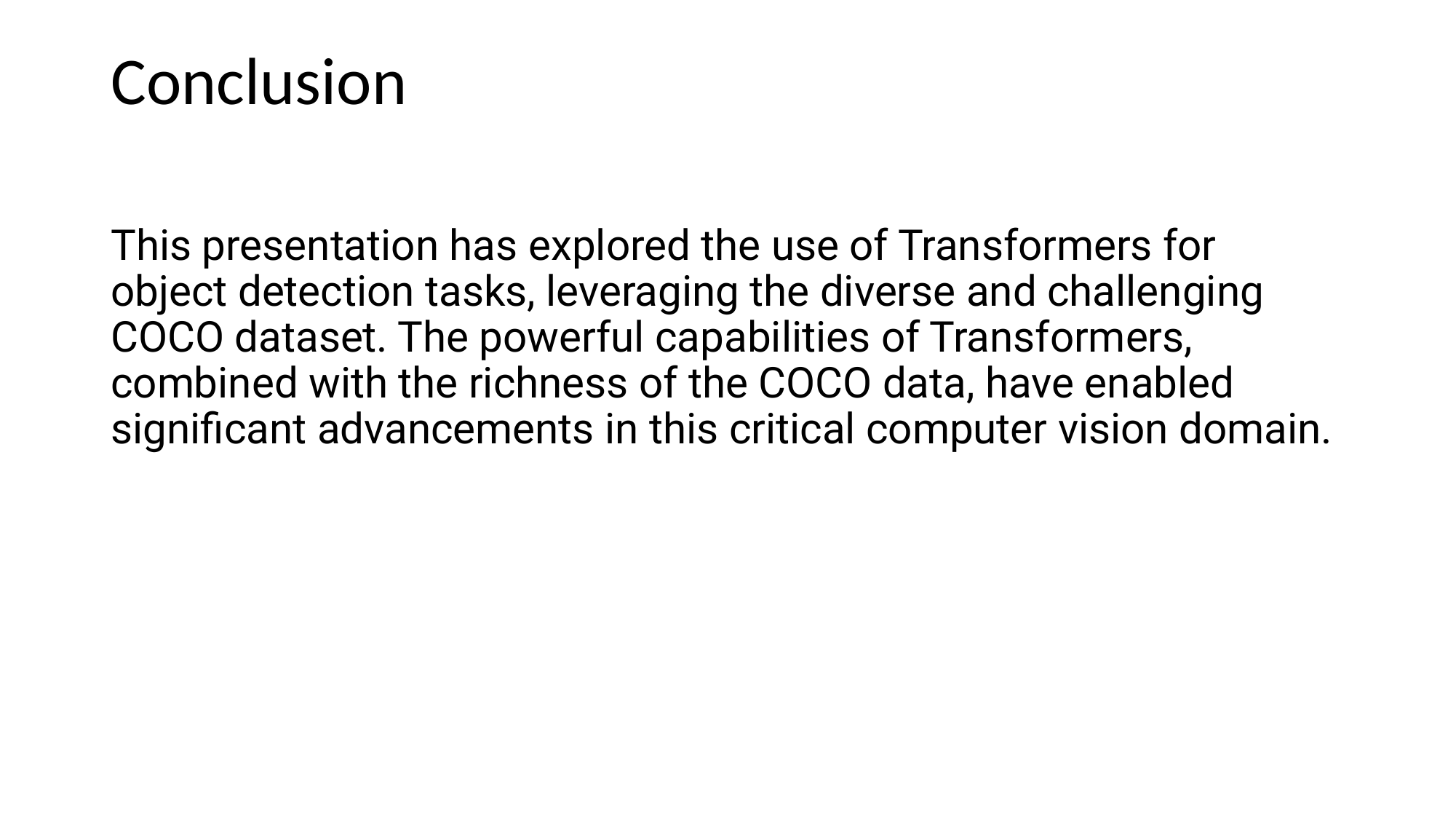

# Conclusion
This presentation has explored the use of Transformers for object detection tasks, leveraging the diverse and challenging COCO dataset. The powerful capabilities of Transformers, combined with the richness of the COCO data, have enabled significant advancements in this critical computer vision domain.